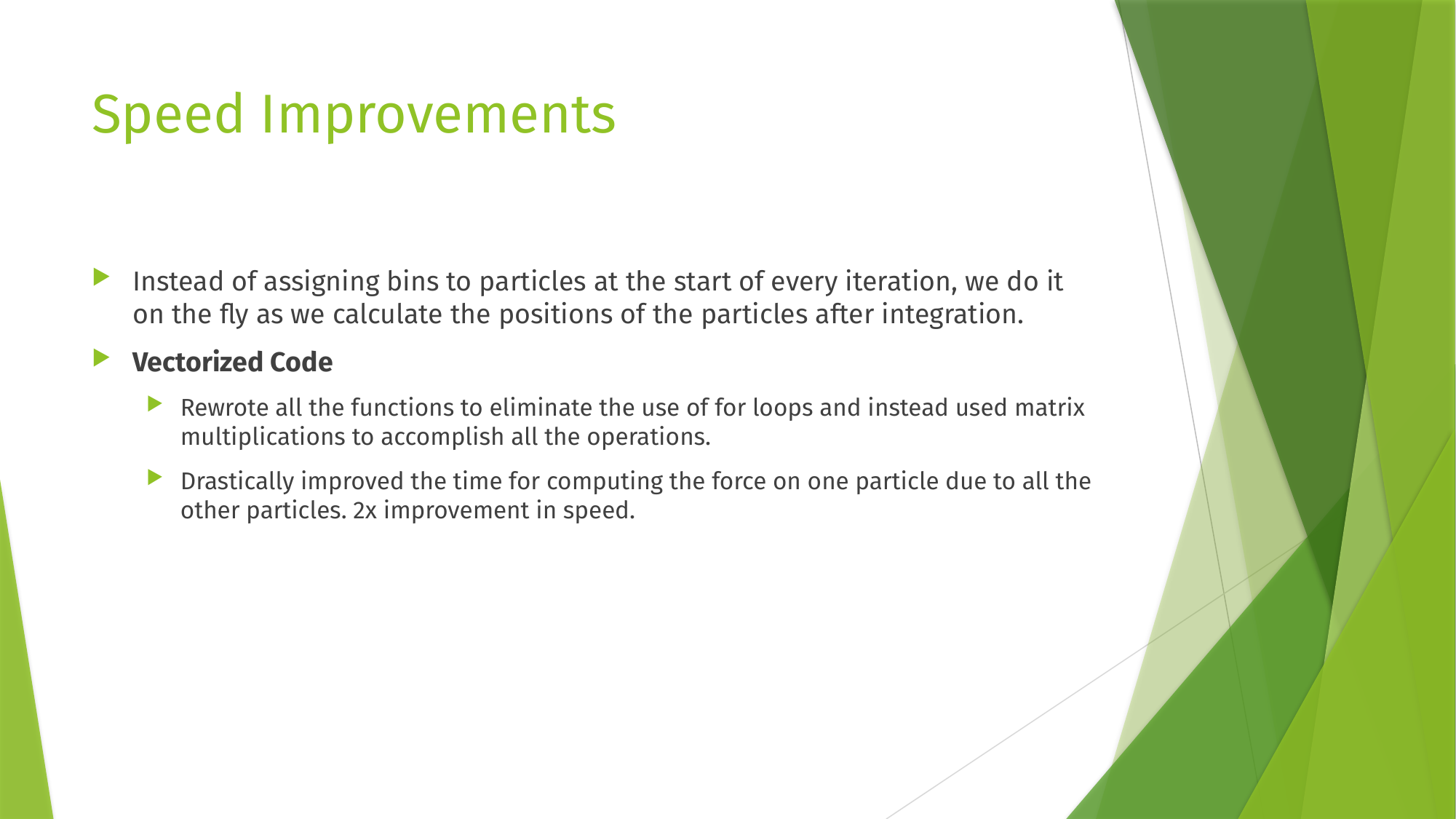

# Speed Improvements
Instead of assigning bins to particles at the start of every iteration, we do it on the fly as we calculate the positions of the particles after integration.
Vectorized Code
Rewrote all the functions to eliminate the use of for loops and instead used matrix multiplications to accomplish all the operations.
Drastically improved the time for computing the force on one particle due to all the other particles. 2x improvement in speed.